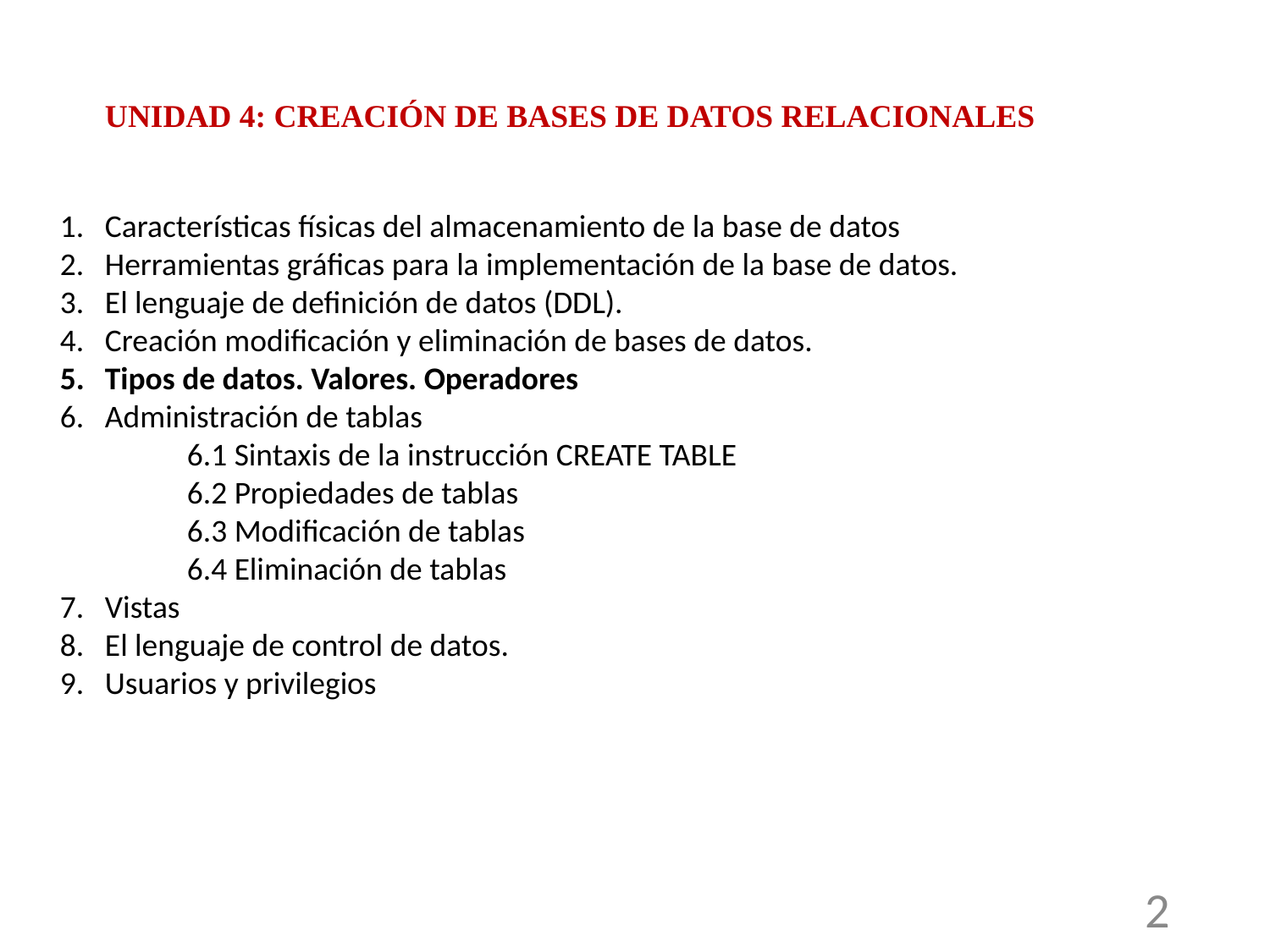

UNIDAD 4: CREACIÓN DE BASES DE DATOS RELACIONALES

Características físicas del almacenamiento de la base de datos
Herramientas gráficas para la implementación de la base de datos.
El lenguaje de definición de datos (DDL).
Creación modificación y eliminación de bases de datos.
Tipos de datos. Valores. Operadores
Administración de tablas
	6.1 Sintaxis de la instrucción CREATE TABLE
	6.2 Propiedades de tablas
	6.3 Modificación de tablas
	6.4 Eliminación de tablas
Vistas
El lenguaje de control de datos.
Usuarios y privilegios
2